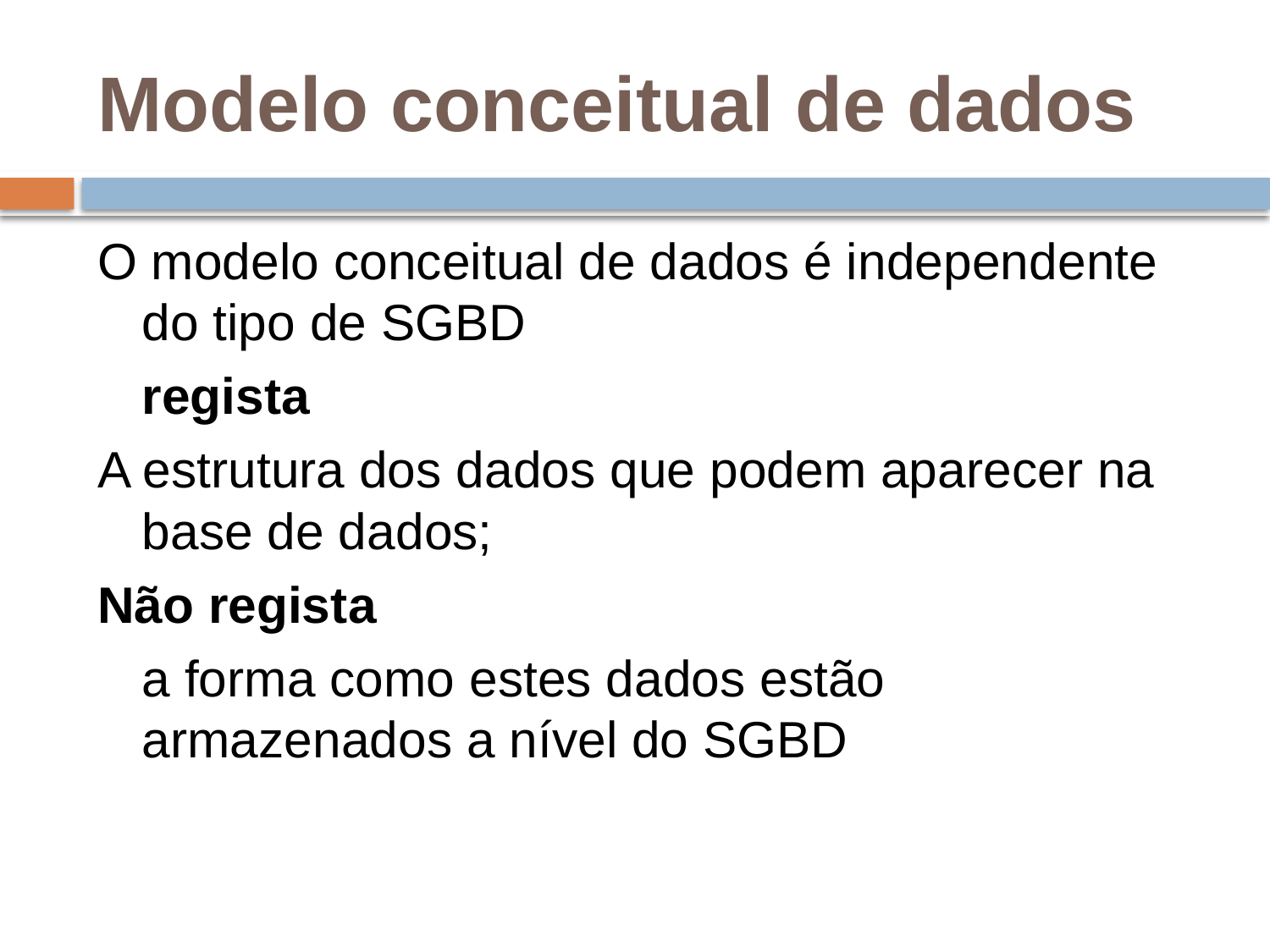

# Modelo conceitual de dados
O modelo conceitual de dados é independente do tipo de SGBD
	regista
A estrutura dos dados que podem aparecer na base de dados;
Não regista
	a forma como estes dados estão armazenados a nível do SGBD